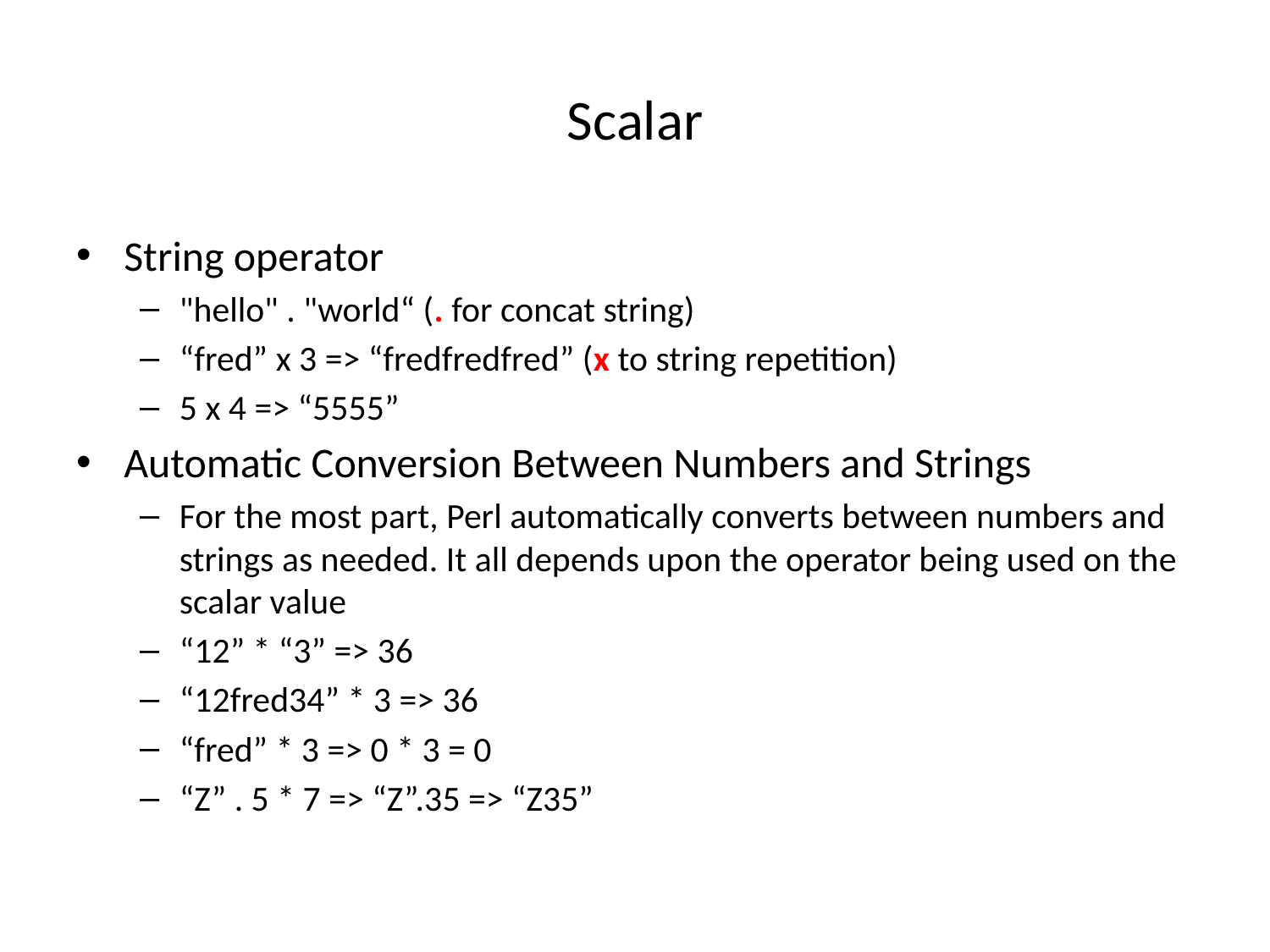

# Scalar
String operator
"hello" . "world“ (. for concat string)
“fred” x 3 => “fredfredfred” (x to string repetition)
5 x 4 => “5555”
Automatic Conversion Between Numbers and Strings
For the most part, Perl automatically converts between numbers and strings as needed. It all depends upon the operator being used on the scalar value
“12” * “3” => 36
“12fred34” * 3 => 36
“fred” * 3 => 0 * 3 = 0
“Z” . 5 * 7 => “Z”.35 => “Z35”